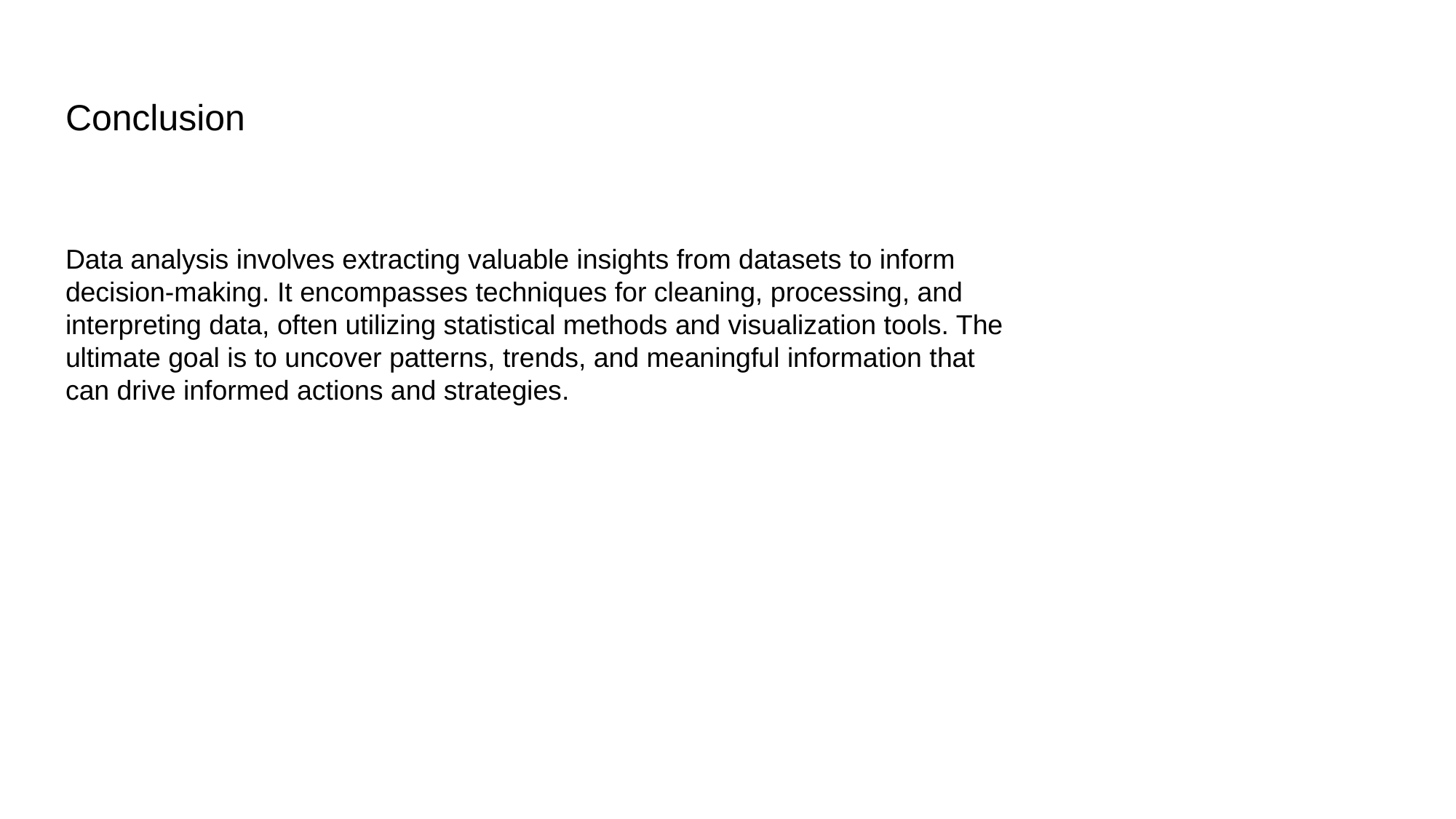

# Conclusion
Data analysis involves extracting valuable insights from datasets to inform decision-making. It encompasses techniques for cleaning, processing, and interpreting data, often utilizing statistical methods and visualization tools. The ultimate goal is to uncover patterns, trends, and meaningful information that can drive informed actions and strategies.